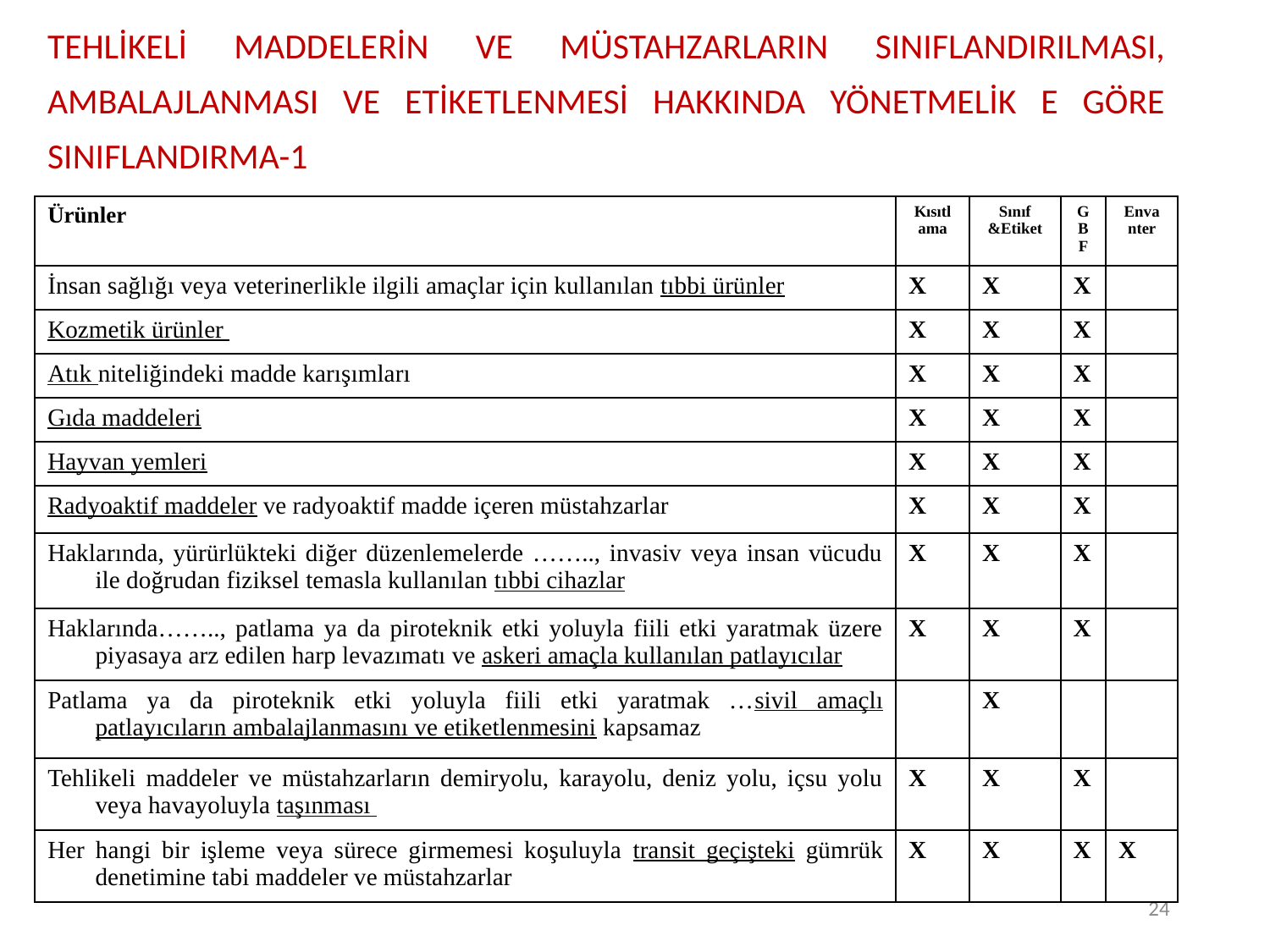

Tehlikeli Maddelerin Ve Müstahzarların Sınıflandırılması, Ambalajlanması Ve Etiketlenmesi Hakkında Yönetmelik e göre sınıflandırma-1
| Ürünler | Kısıtl ama | Sınıf &Etiket | G B F | Enva nter |
| --- | --- | --- | --- | --- |
| İnsan sağlığı veya veterinerlikle ilgili amaçlar için kullanılan tıbbi ürünler | X | X | X |  |
| Kozmetik ürünler | X | X | X |  |
| Atık niteliğindeki madde karışımları | X | X | X |  |
| Gıda maddeleri | X | X | X |  |
| Hayvan yemleri | X | X | X |  |
| Radyoaktif maddeler ve radyoaktif madde içeren müstahzarlar | X | X | X |  |
| Haklarında, yürürlükteki diğer düzenlemelerde …….., invasiv veya insan vücudu ile doğrudan fiziksel temasla kullanılan tıbbi cihazlar | X | X | X |  |
| Haklarında…….., patlama ya da piroteknik etki yoluyla fiili etki yaratmak üzere piyasaya arz edilen harp levazımatı ve askeri amaçla kullanılan patlayıcılar | X | X | X |  |
| Patlama ya da piroteknik etki yoluyla fiili etki yaratmak …sivil amaçlı patlayıcıların ambalajlanmasını ve etiketlenmesini kapsamaz |  | X |  |  |
| Tehlikeli maddeler ve müstahzarların demiryolu, karayolu, deniz yolu, içsu yolu veya havayoluyla taşınması | X | X | X |  |
| Her hangi bir işleme veya sürece girmemesi koşuluyla transit geçişteki gümrük denetimine tabi maddeler ve müstahzarlar | X | X | X | X |
24